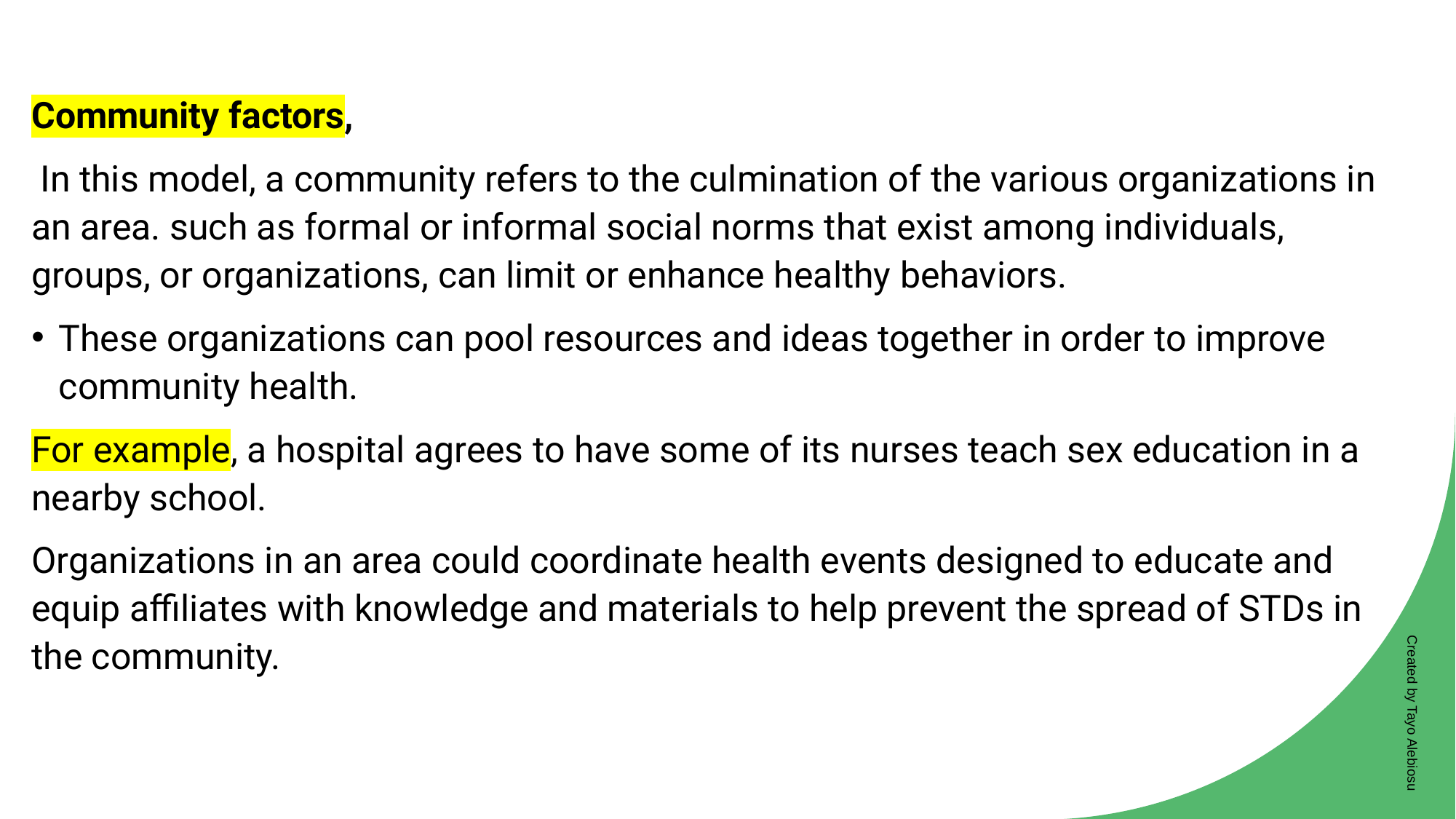

Community factors,
 In this model, a community refers to the culmination of the various organizations in an area. such as formal or informal social norms that exist among individuals, groups, or organizations, can limit or enhance healthy behaviors.
These organizations can pool resources and ideas together in order to improve community health.
For example, a hospital agrees to have some of its nurses teach sex education in a nearby school.
Organizations in an area could coordinate health events designed to educate and equip affiliates with knowledge and materials to help prevent the spread of STDs in the community.
Created by Tayo Alebiosu